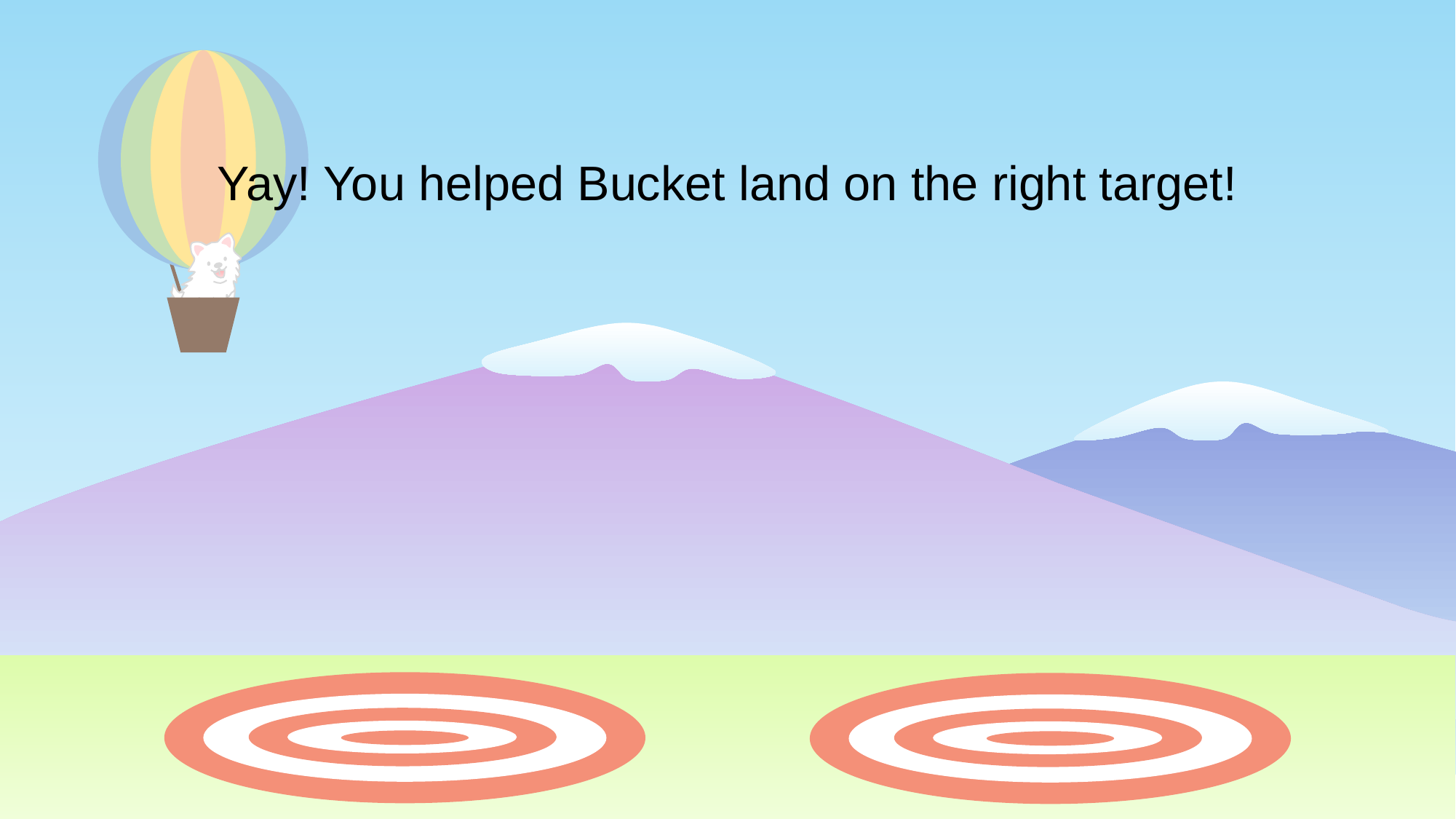

Yay! You helped Bucket land on the right target!